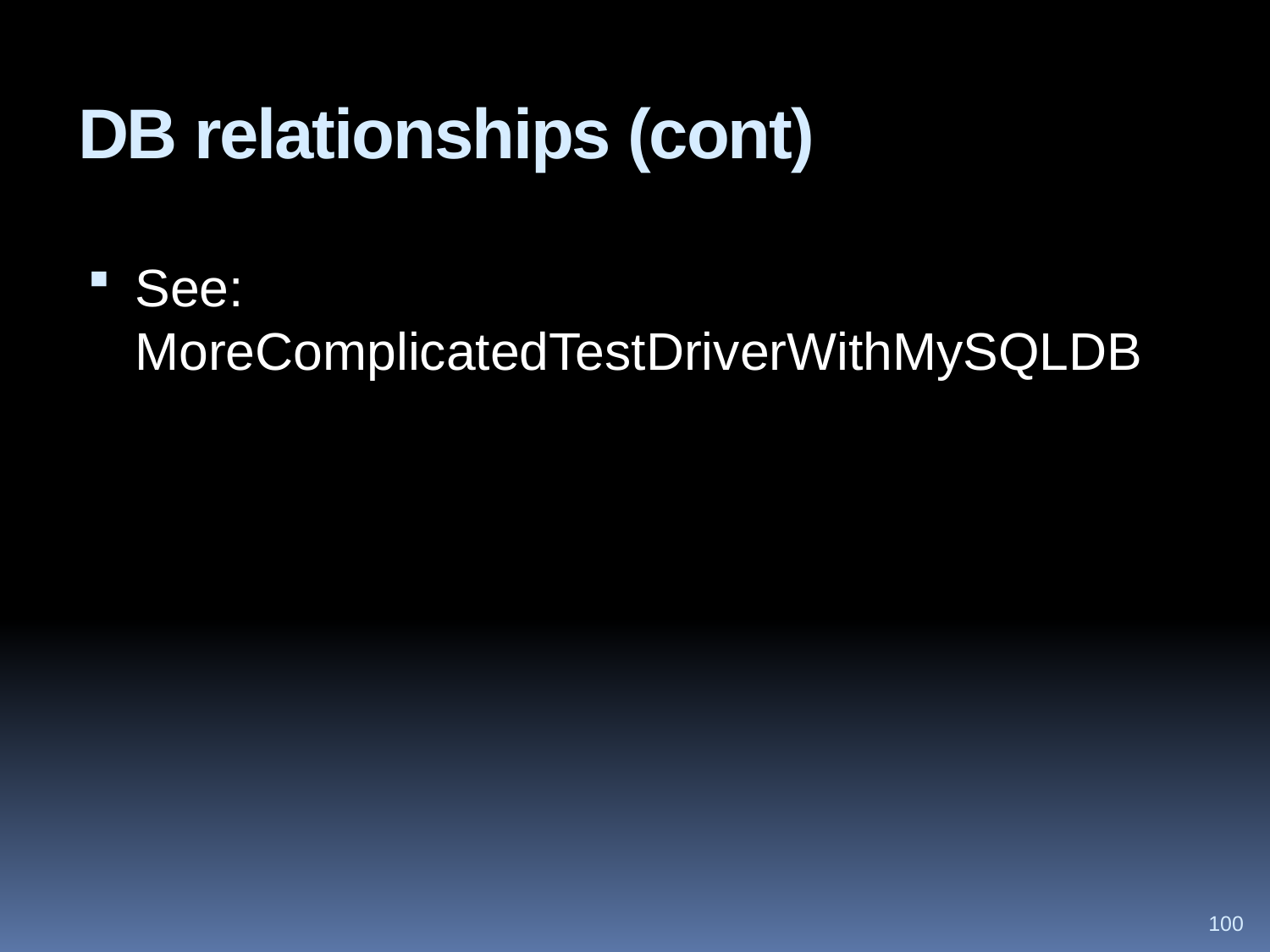

# DB relationships (cont)
See: MoreComplicatedTestDriverWithMySQLDB
100